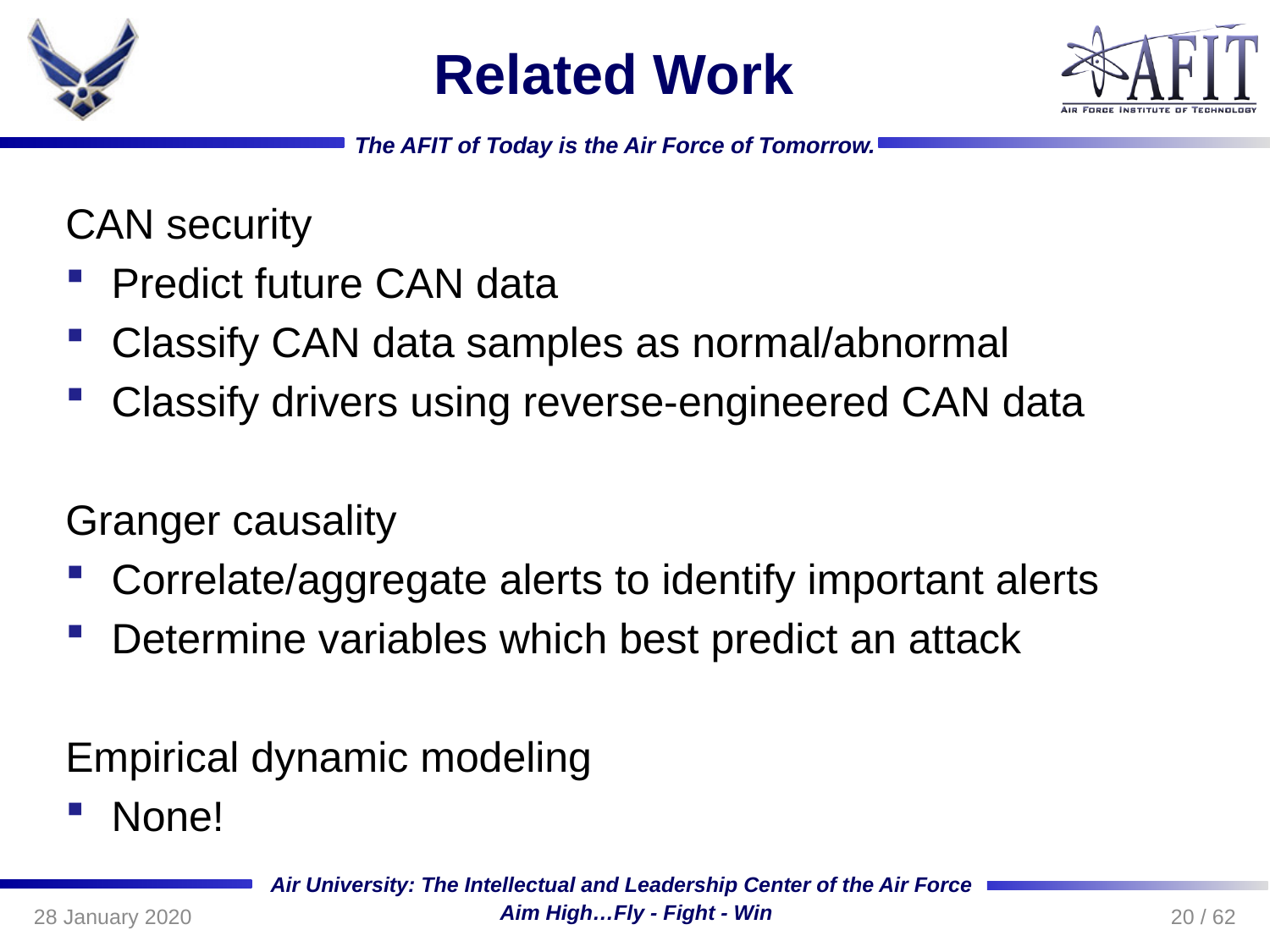

# Related Work
CAN security
Predict future CAN data
Classify CAN data samples as normal/abnormal
Classify drivers using reverse-engineered CAN data

Granger causality
Correlate/aggregate alerts to identify important alerts
Determine variables which best predict an attack

Empirical dynamic modeling
None!
20 / 62